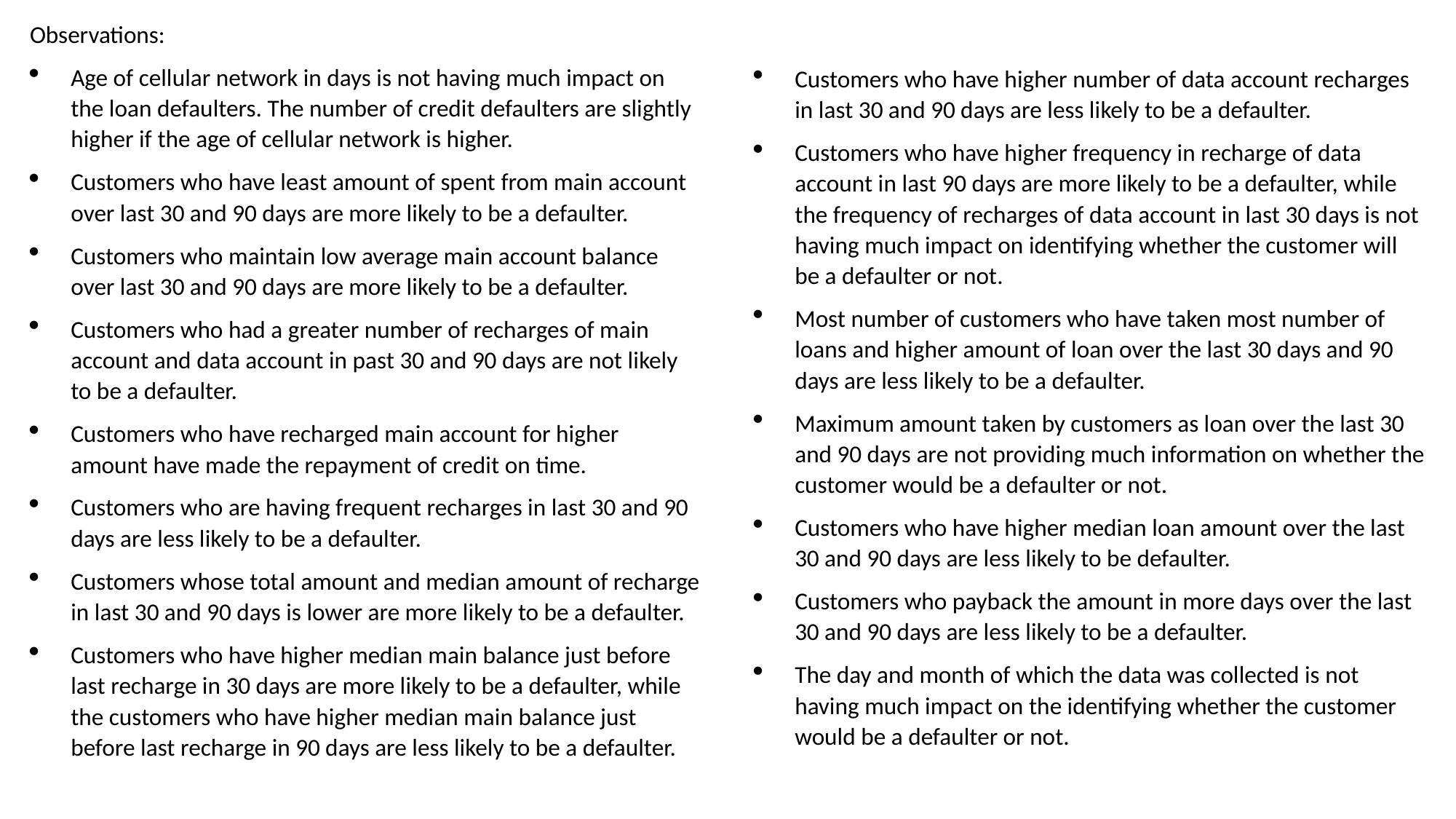

Observations:
Age of cellular network in days is not having much impact on the loan defaulters. The number of credit defaulters are slightly higher if the age of cellular network is higher.
Customers who have least amount of spent from main account over last 30 and 90 days are more likely to be a defaulter.
Customers who maintain low average main account balance over last 30 and 90 days are more likely to be a defaulter.
Customers who had a greater number of recharges of main account and data account in past 30 and 90 days are not likely to be a defaulter.
Customers who have recharged main account for higher amount have made the repayment of credit on time.
Customers who are having frequent recharges in last 30 and 90 days are less likely to be a defaulter.
Customers whose total amount and median amount of recharge in last 30 and 90 days is lower are more likely to be a defaulter.
Customers who have higher median main balance just before last recharge in 30 days are more likely to be a defaulter, while the customers who have higher median main balance just before last recharge in 90 days are less likely to be a defaulter.
Customers who have higher number of data account recharges in last 30 and 90 days are less likely to be a defaulter.
Customers who have higher frequency in recharge of data account in last 90 days are more likely to be a defaulter, while the frequency of recharges of data account in last 30 days is not having much impact on identifying whether the customer will be a defaulter or not.
Most number of customers who have taken most number of loans and higher amount of loan over the last 30 days and 90 days are less likely to be a defaulter.
Maximum amount taken by customers as loan over the last 30 and 90 days are not providing much information on whether the customer would be a defaulter or not.
Customers who have higher median loan amount over the last 30 and 90 days are less likely to be defaulter.
Customers who payback the amount in more days over the last 30 and 90 days are less likely to be a defaulter.
The day and month of which the data was collected is not having much impact on the identifying whether the customer would be a defaulter or not.